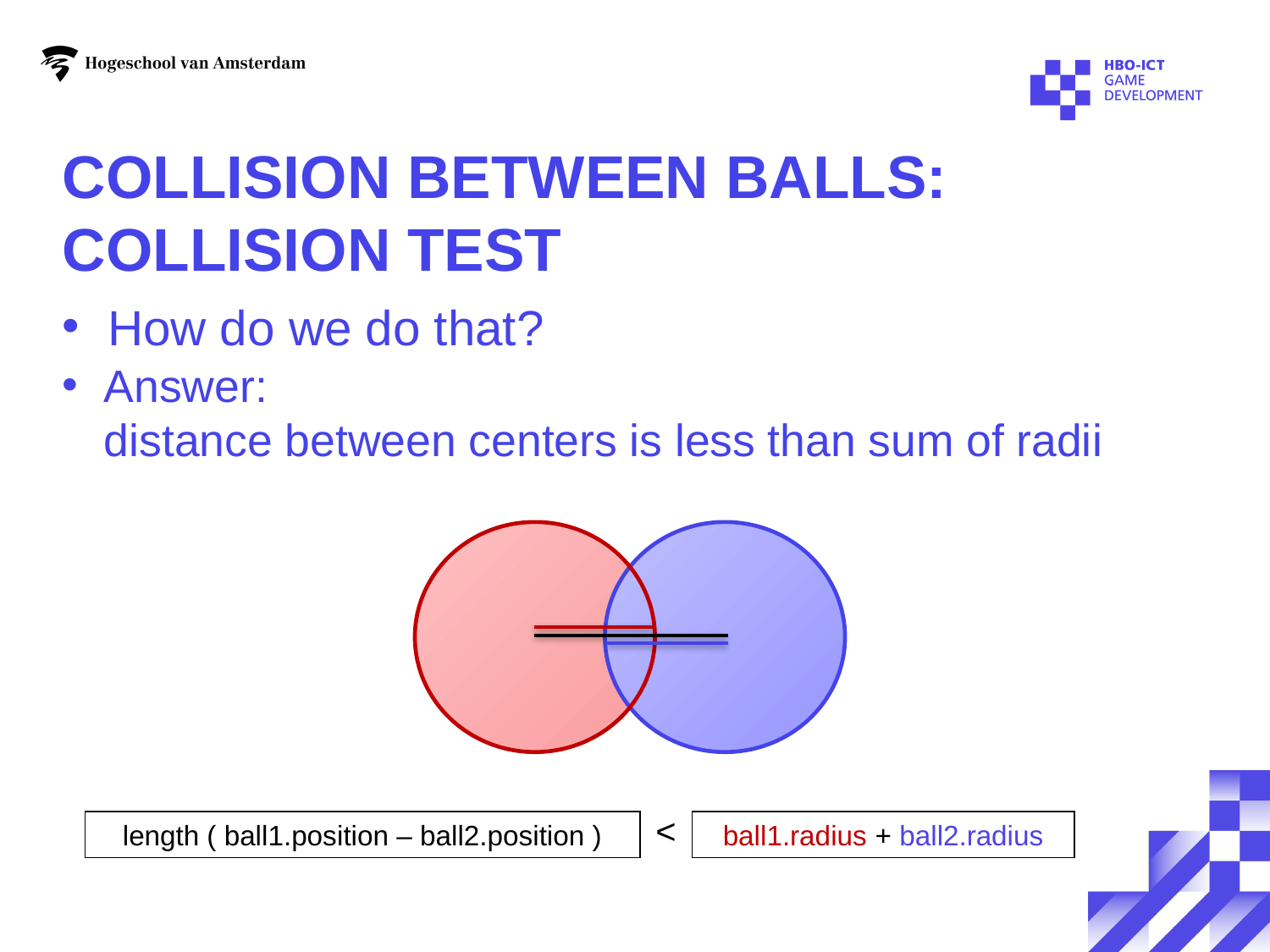

# Collision between balls: Collision test
How do we do that?
Answer:
distance between centers is less than sum of radii

<
length ( ball1.position – ball2.position )
ball1.radius + ball2.radius